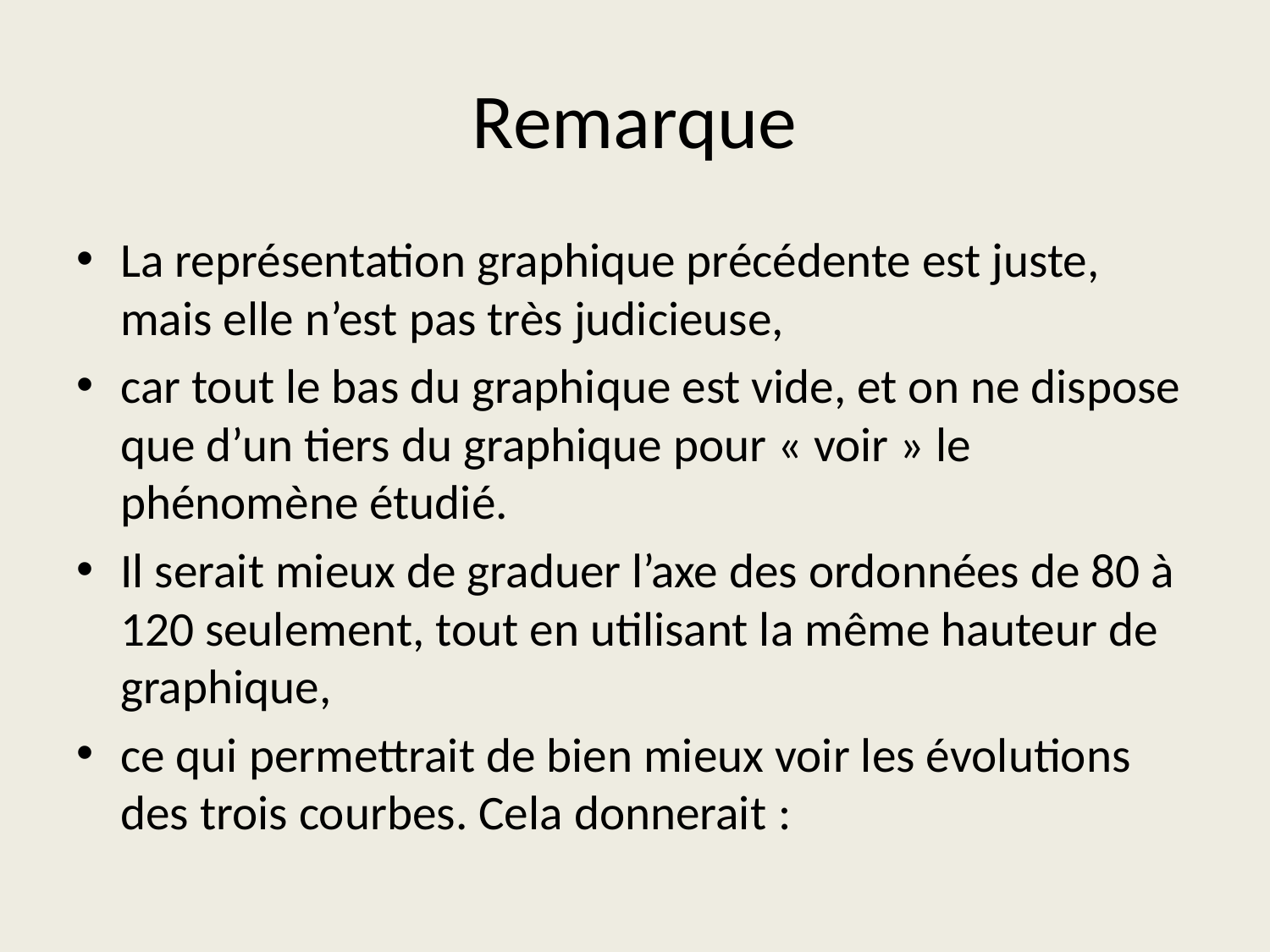

# Remarque
La représentation graphique précédente est juste, mais elle n’est pas très judicieuse,
car tout le bas du graphique est vide, et on ne dispose que d’un tiers du graphique pour « voir » le phénomène étudié.
Il serait mieux de graduer l’axe des ordonnées de 80 à 120 seulement, tout en utilisant la même hauteur de graphique,
ce qui permettrait de bien mieux voir les évolutions des trois courbes. Cela donnerait :